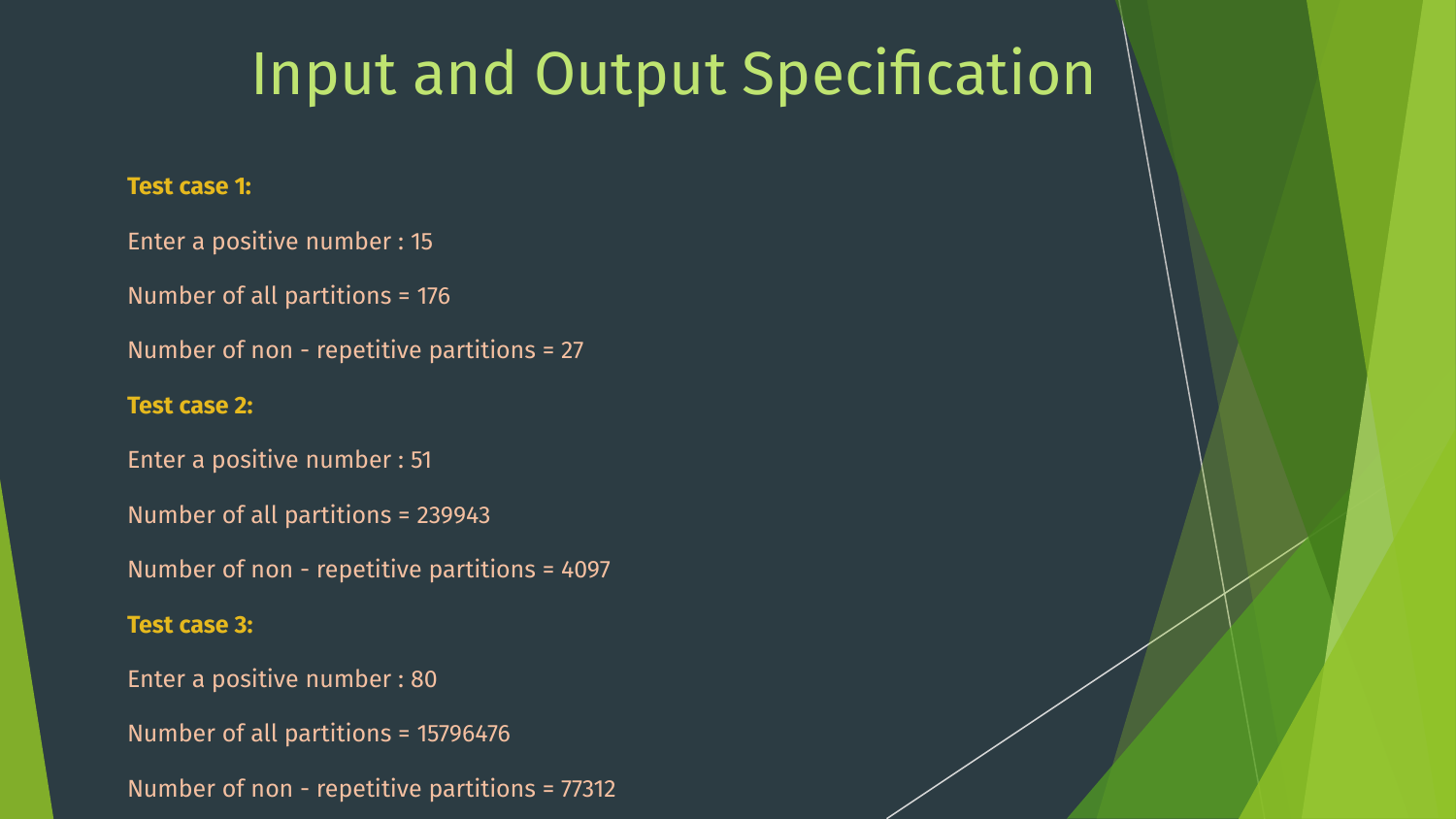

# Input and Output Specification
Test case 1:
Enter a positive number : 15
Number of all partitions = 176
Number of non - repetitive partitions = 27
Test case 2:
Enter a positive number : 51
Number of all partitions = 239943
Number of non - repetitive partitions = 4097
Test case 3:
Enter a positive number : 80
Number of all partitions = 15796476
Number of non - repetitive partitions = 77312